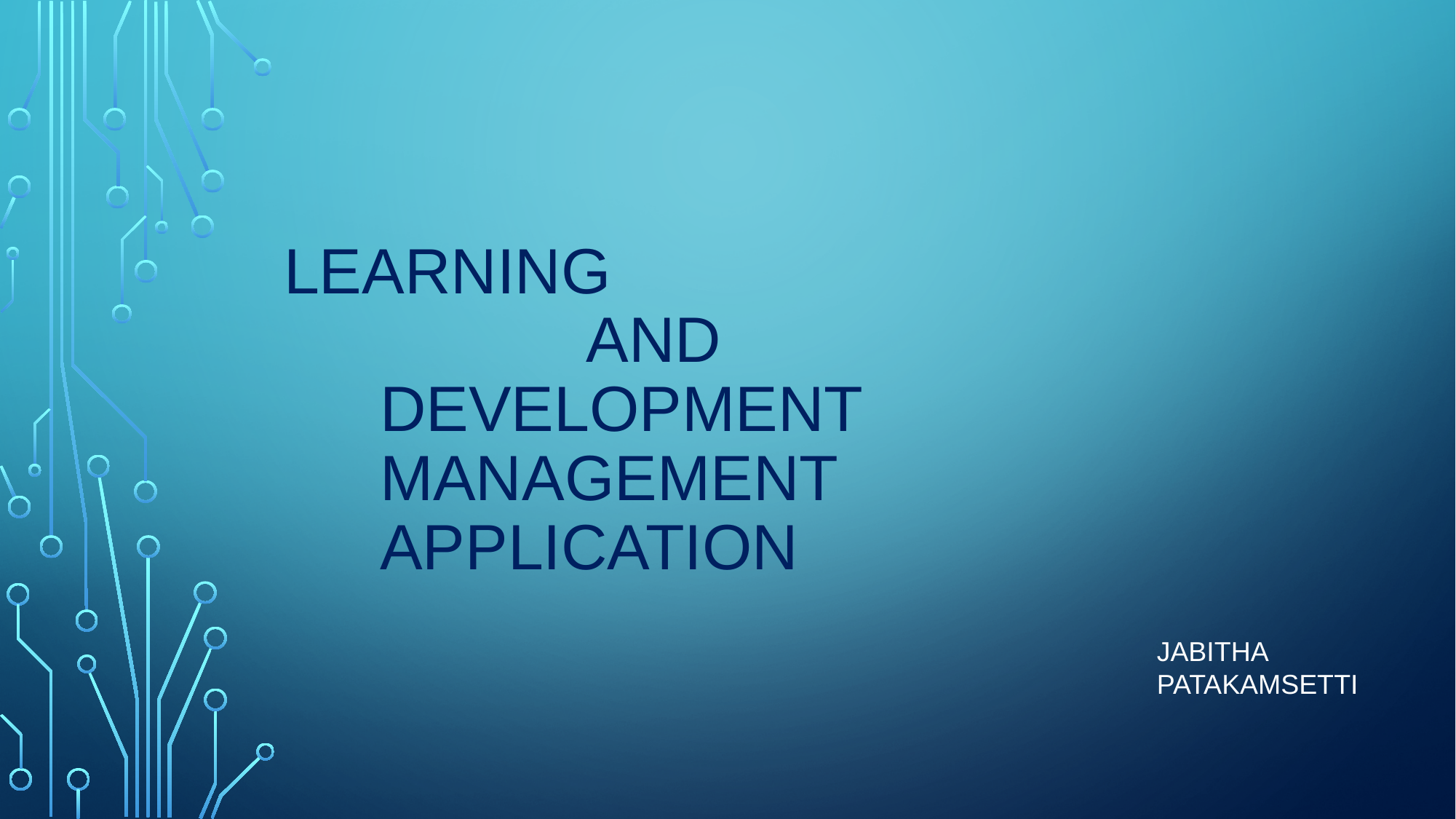

# Learning and development management application
JABITHA PATAKAMSETTI